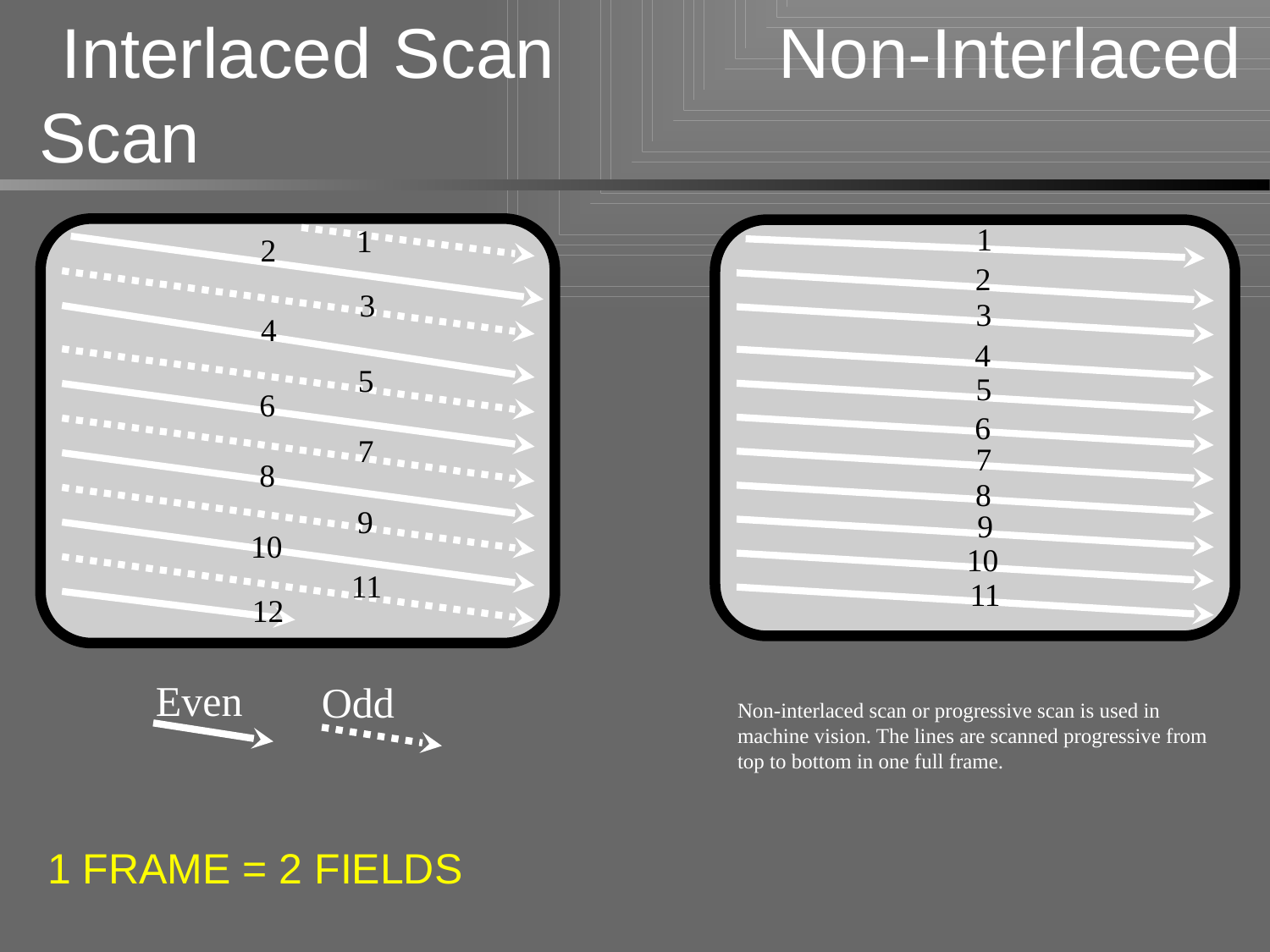

# Interlaced Scan          Non-Interlaced Scan
1

2

3

4

5

6

7

8

9

10

11

1

2

3
4

5
6

7
8

9
10

11
12

Even
Odd

Non-interlaced scan or progressive scan is used in machine vision. The lines are scanned progressive from top to bottom in one full frame.
1 FRAME = 2 FIELDS